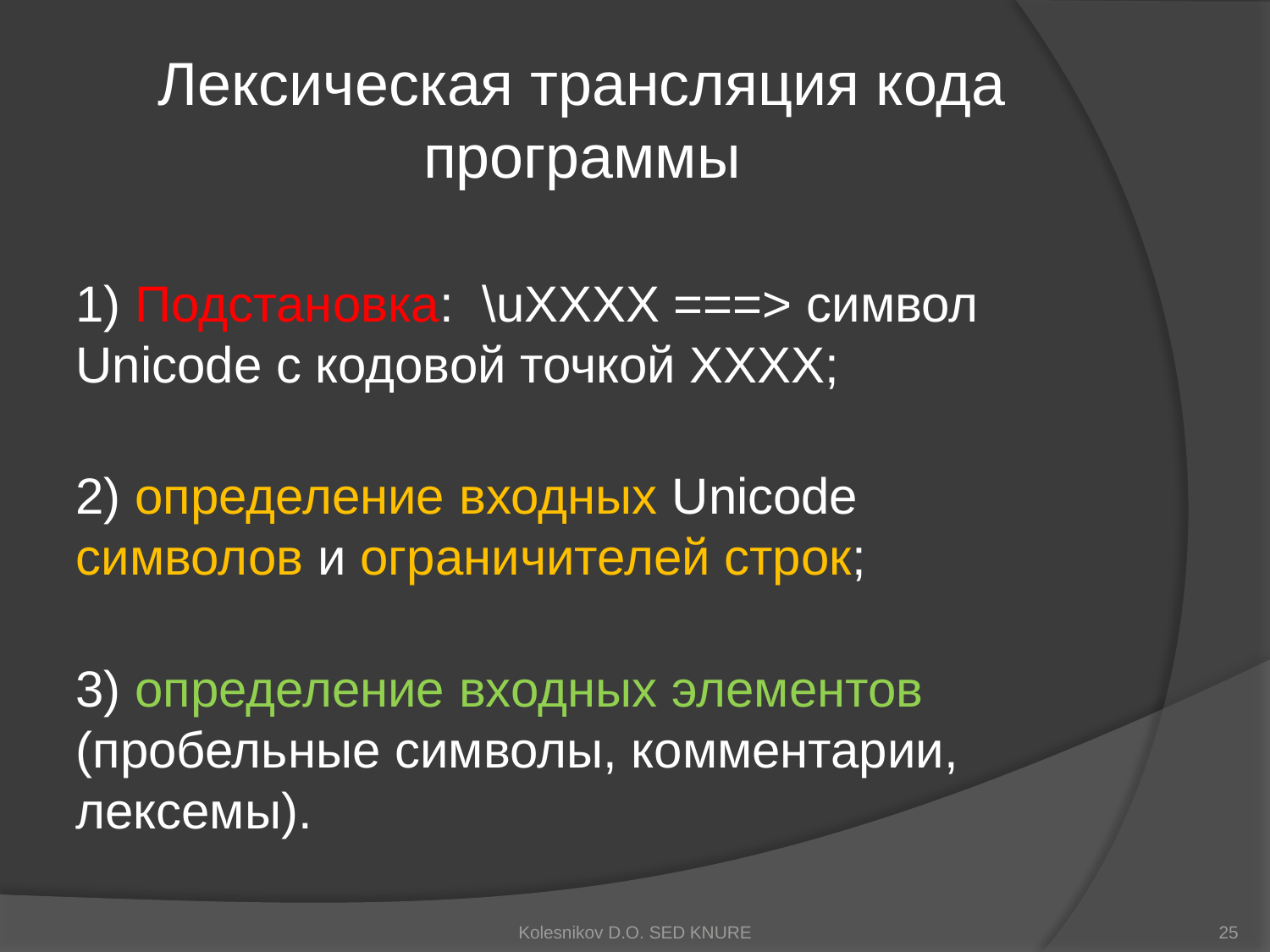

# Лексическая трансляция кода программы

1) Подстановка:  \uXXXX ===> символ Unicode с кодовой точкой ХХХХ;
2) определение входных Unicode символов и ограничителей строк;
3) определение входных элементов (пробельные символы, комментарии, лексемы).
Kolesnikov D.O. SED KNURE
25